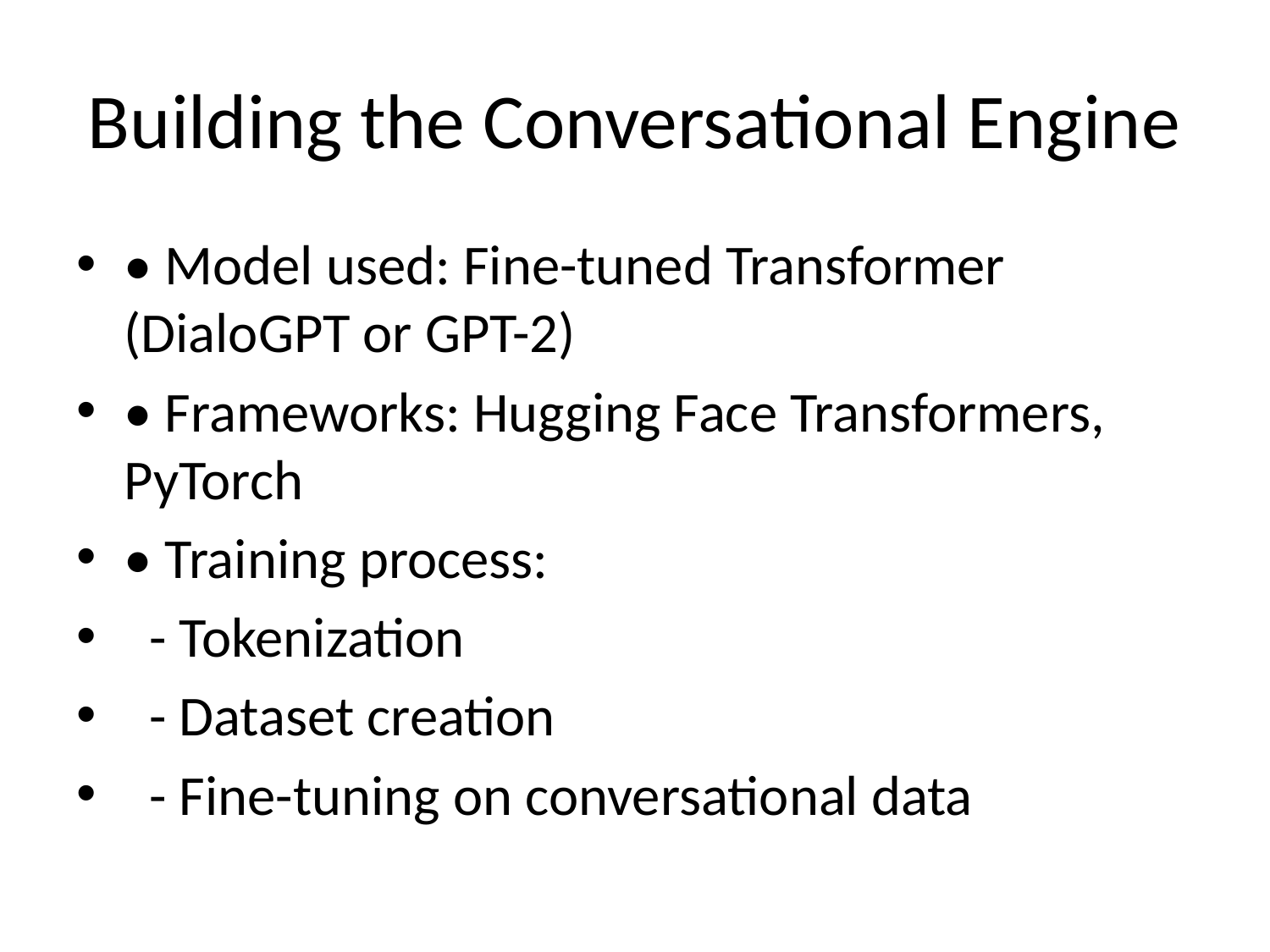

# Building the Conversational Engine
• Model used: Fine-tuned Transformer (DialoGPT or GPT-2)
• Frameworks: Hugging Face Transformers, PyTorch
• Training process:
  - Tokenization
  - Dataset creation
  - Fine-tuning on conversational data